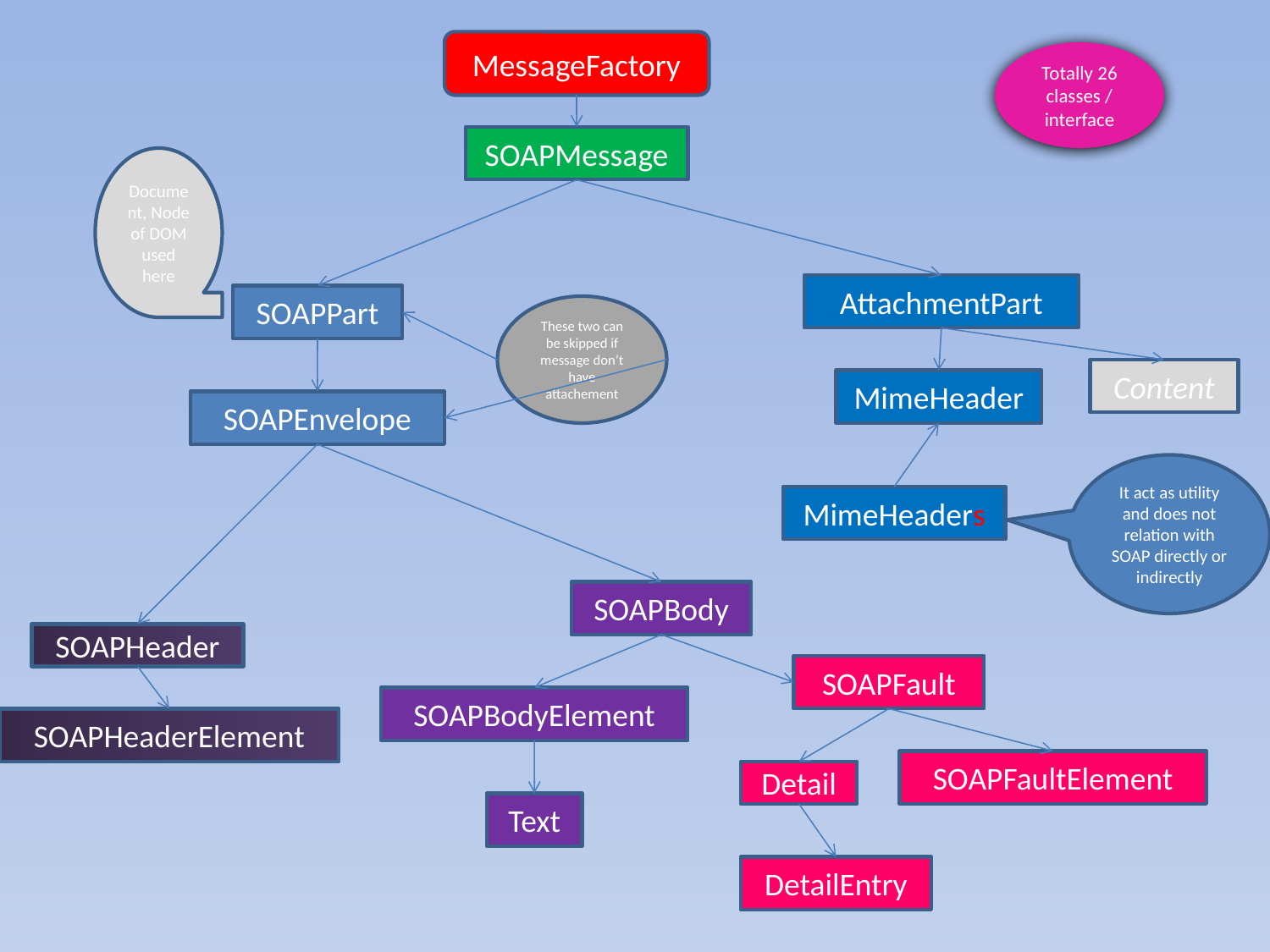

MessageFactory
Totally 26 classes / interface
SOAPMessage
Document, Node of DOM used here
AttachmentPart
SOAPPart
These two can be skipped if message don’t have attachement
Content
MimeHeader
SOAPEnvelope
It act as utility and does not relation with SOAP directly or indirectly
MimeHeaders
SOAPBody
SOAPHeader
SOAPFault
SOAPBodyElement
SOAPHeaderElement
SOAPFaultElement
Detail
Text
DetailEntry